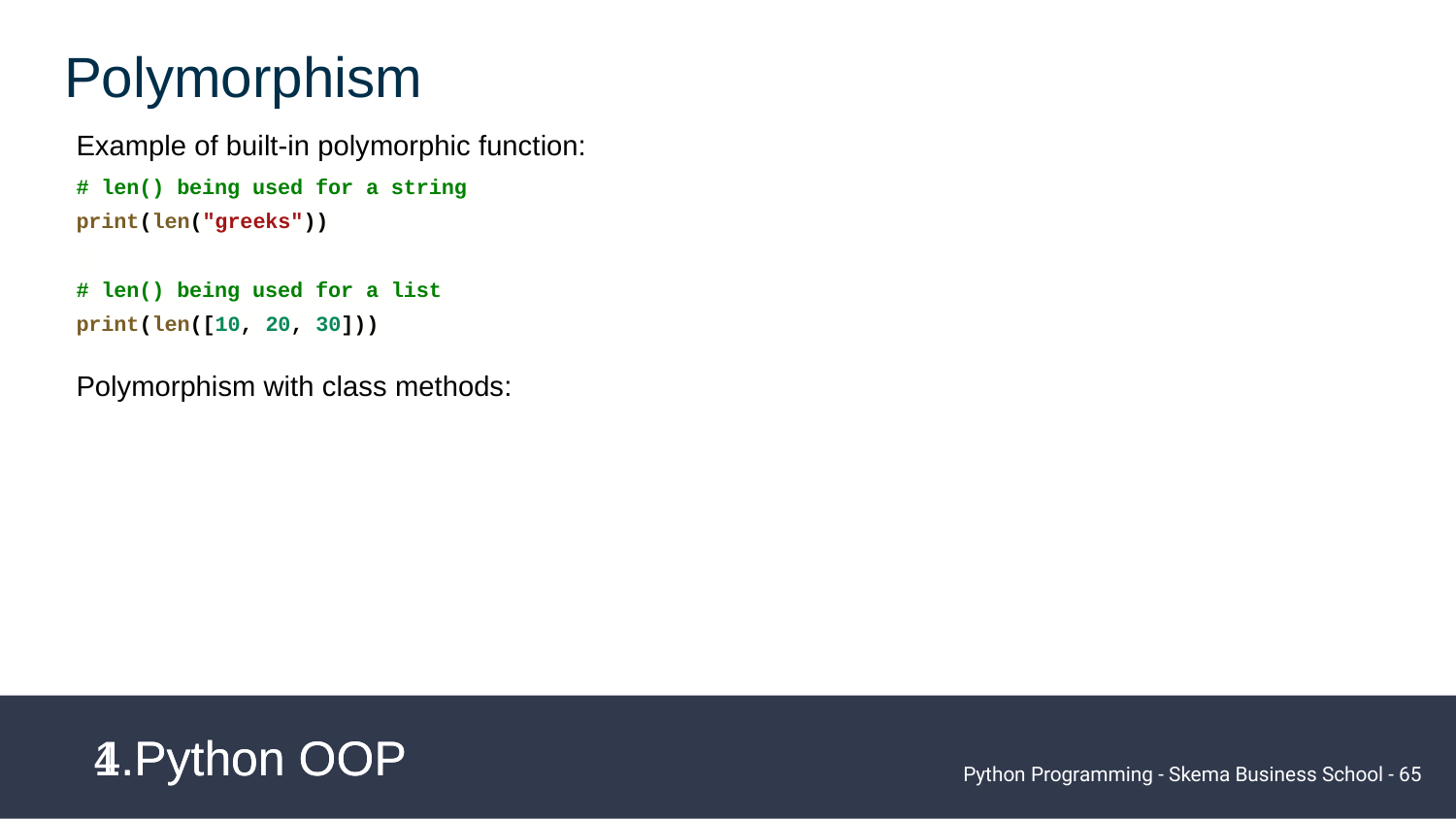

Polymorphism

Example of built-in polymorphic function:
# len() being used for a string
print(len("greeks"))

# len() being used for a list
print(len([10, 20, 30]))
Polymorphism with class methods:
1.Python OOP
4.Python OOP
Python Programming - Skema Business School - 65